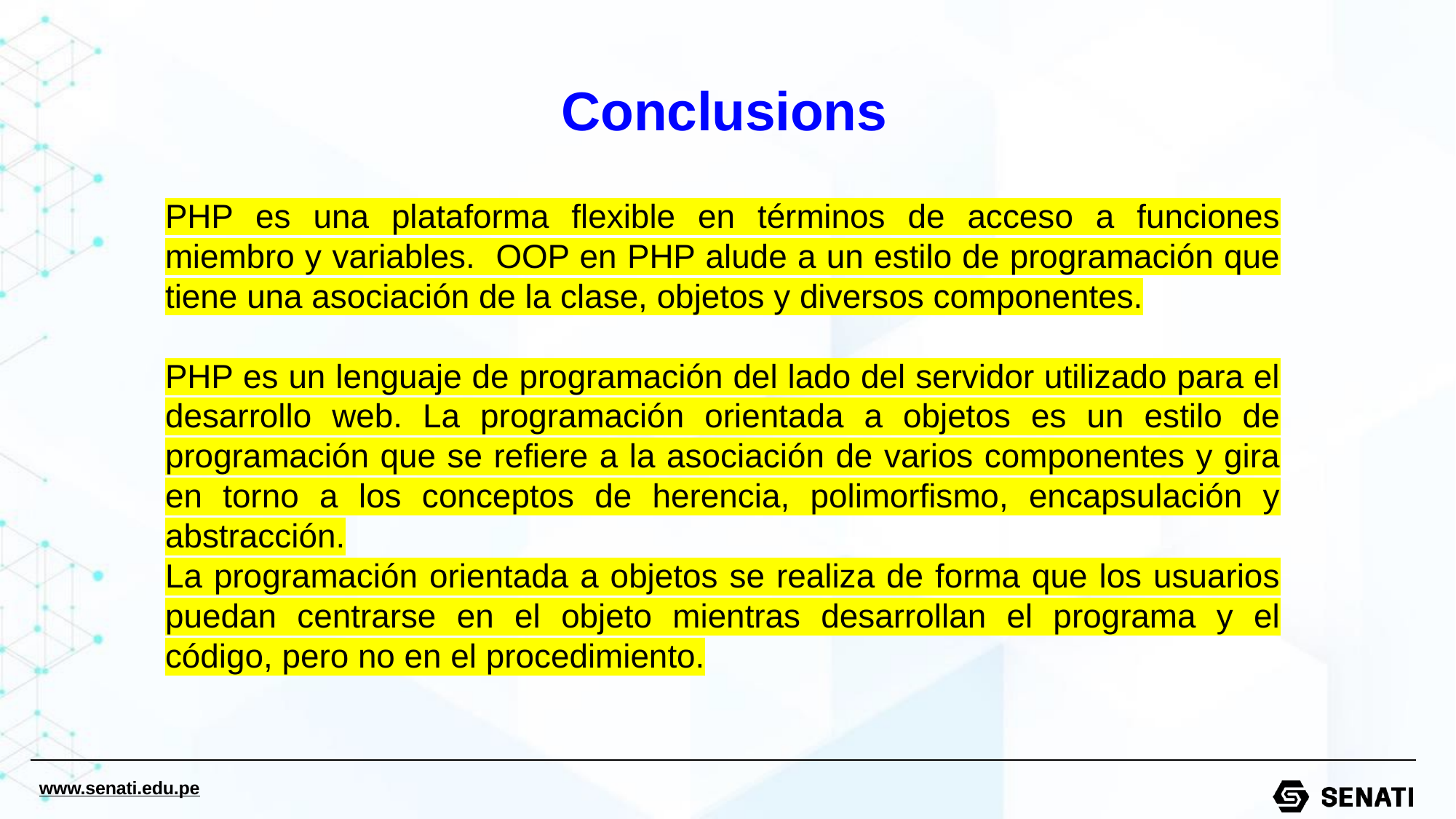

# Conclusions

PHP es una plataforma flexible en términos de acceso a funciones miembro y variables.  OOP en PHP alude a un estilo de programación que tiene una asociación de la clase, objetos y diversos componentes.

PHP es un lenguaje de programación del lado del servidor utilizado para el desarrollo web. La programación orientada a objetos es un estilo de programación que se refiere a la asociación de varios componentes y gira en torno a los conceptos de herencia, polimorfismo, encapsulación y abstracción.
La programación orientada a objetos se realiza de forma que los usuarios puedan centrarse en el objeto mientras desarrollan el programa y el código, pero no en el procedimiento.
www.senati.edu.pe